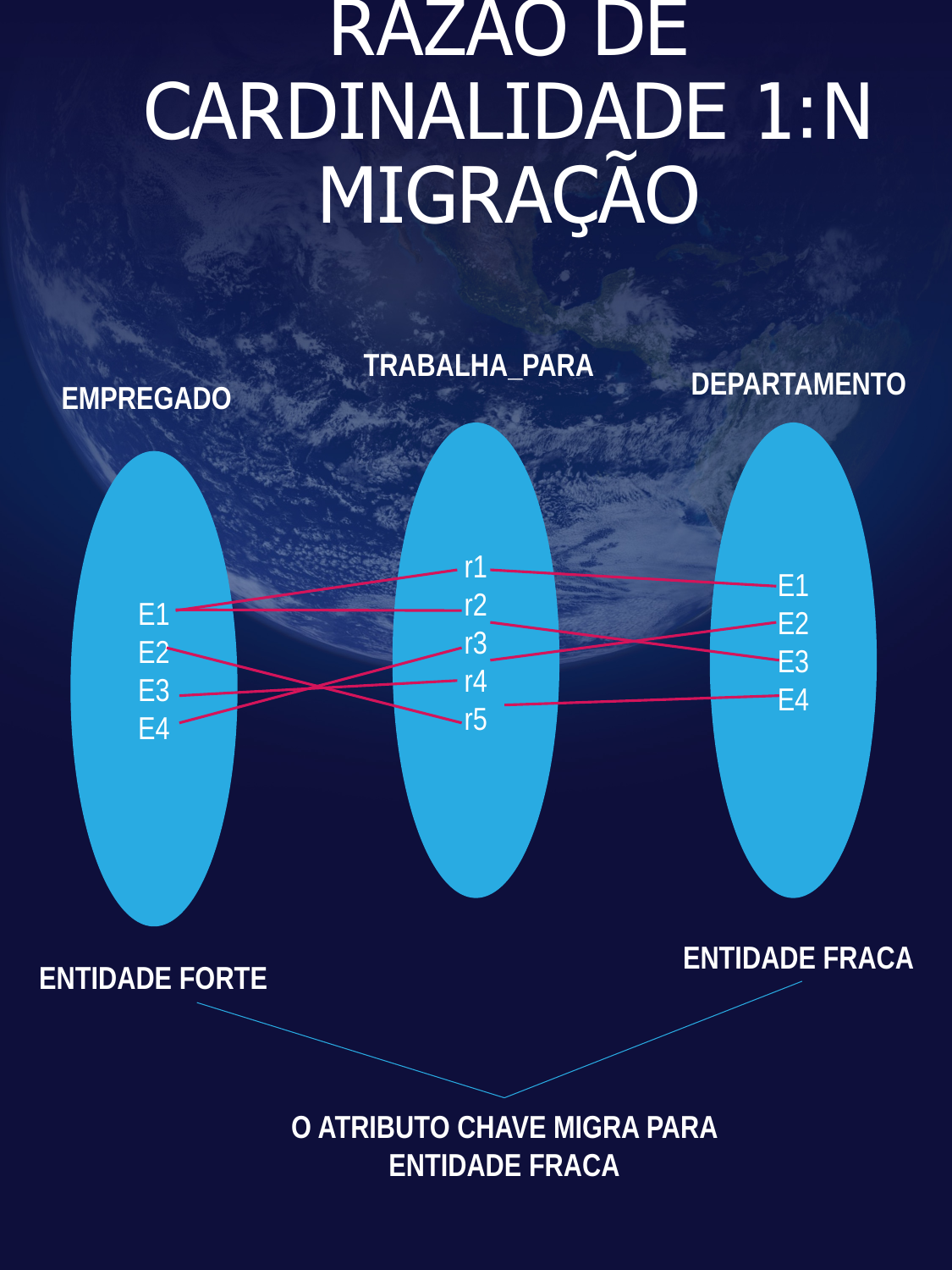

# RAZÃO DE CARDINALIDADE 1:N MIGRAÇÃO
TRABALHA_PARA
DEPARTAMENTO
EMPREGADO
E1
E2
E3
E4

r1
r2
r3
r4
r5

E1
E2
E3
E4

ENTIDADE FRACA
ENTIDADE FORTE
O ATRIBUTO CHAVE MIGRA PARA ENTIDADE FRACA